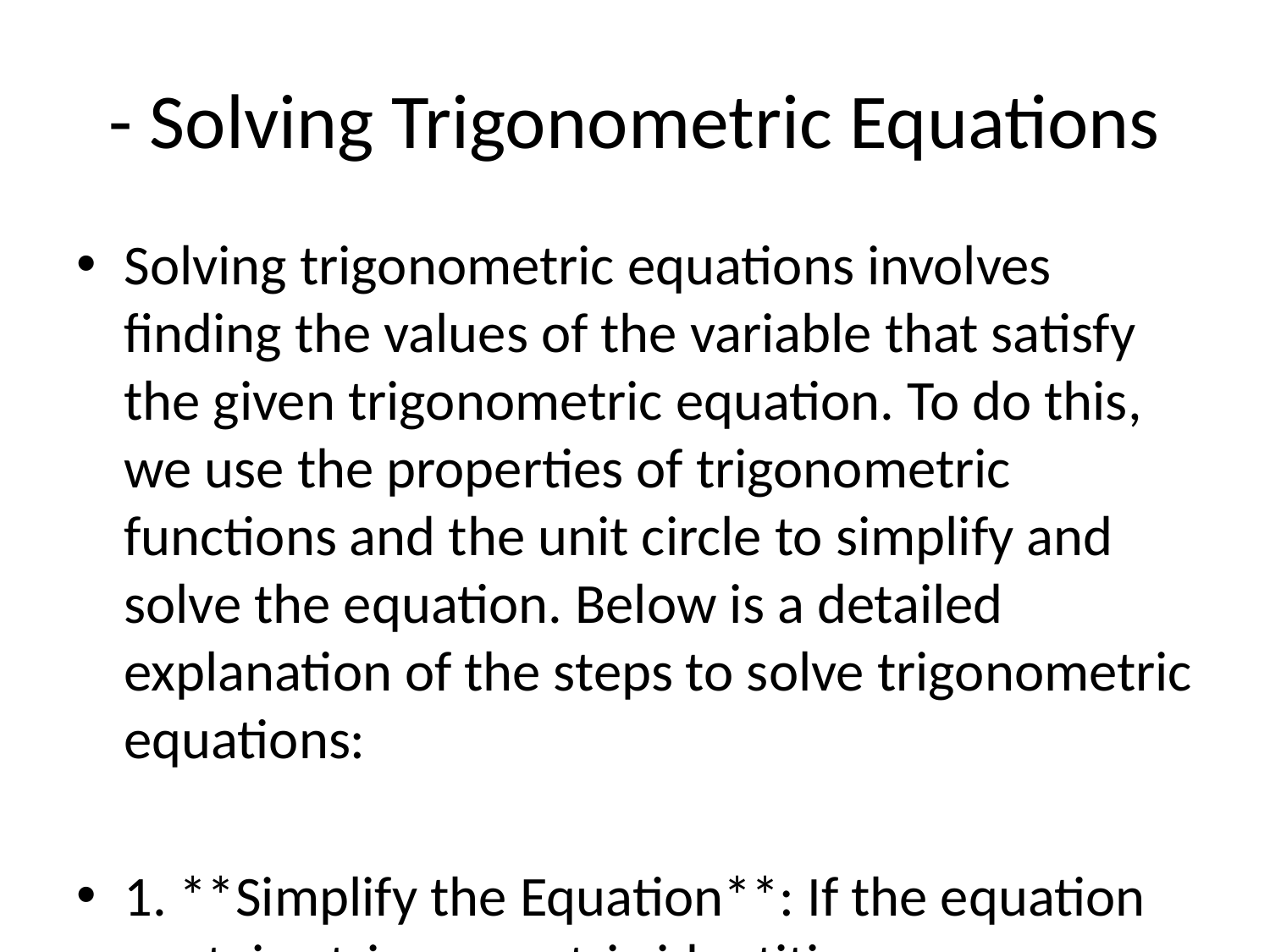

# - Solving Trigonometric Equations
Solving trigonometric equations involves finding the values of the variable that satisfy the given trigonometric equation. To do this, we use the properties of trigonometric functions and the unit circle to simplify and solve the equation. Below is a detailed explanation of the steps to solve trigonometric equations:

1. **Simplify the Equation**: If the equation contains trigonometric identities or expressions, simplify it using trigonometric properties and formulas. This step is crucial to make the equation easier to work with.

2. **Isolate the Trigonometric Function**: If the equation contains multiple trigonometric functions, try to isolate one trigonometric function on one side of the equation. This step can involve moving terms around or applying trigonometric identities to rewrite the equation in terms of a single trigonometric function.

3. **Solve for the Variable**: Once you have isolated the trigonometric function, solve for the variable using algebraic techniques such as factoring, using the quadratic formula, or applying trigonometric identities to simplify the equation further. Remember to check for restrictions on the variable based on the domain of the trigonometric functions involved (for example, some trigonometric functions are undefined for certain values).

4. **Check Solutions and Domain**: After finding the solutions for the variable, it is essential to check whether these solutions satisfy the original equation. Sometimes extraneous solutions may arise from the process of solving the trigonometric equation, so it is crucial to verify each solution in the original equation to ensure its validity.

5. **General Solutions**: In some cases, trigonometric equations may have an infinite number of solutions. To express the general solution, you can add multiples of the period of the trigonometric function to the principal solution. For example, for sine and cosine functions, the period is 2π, so you can add 2πn to the principal solutions to cover all possible solutions.

6. **Graphical Approach**: Another method to solve trigonometric equations involves graphing the trigonometric functions involved and identifying the points of intersection with the appropriate value of the variable. This graphical approach can provide a visual representation of the solutions to the trigonometric equation.

By following these steps and utilizing trigonometric properties, formulas, and identities, you can effectively solve trigonometric equations and find the values of the variable that satisfy the given equation.